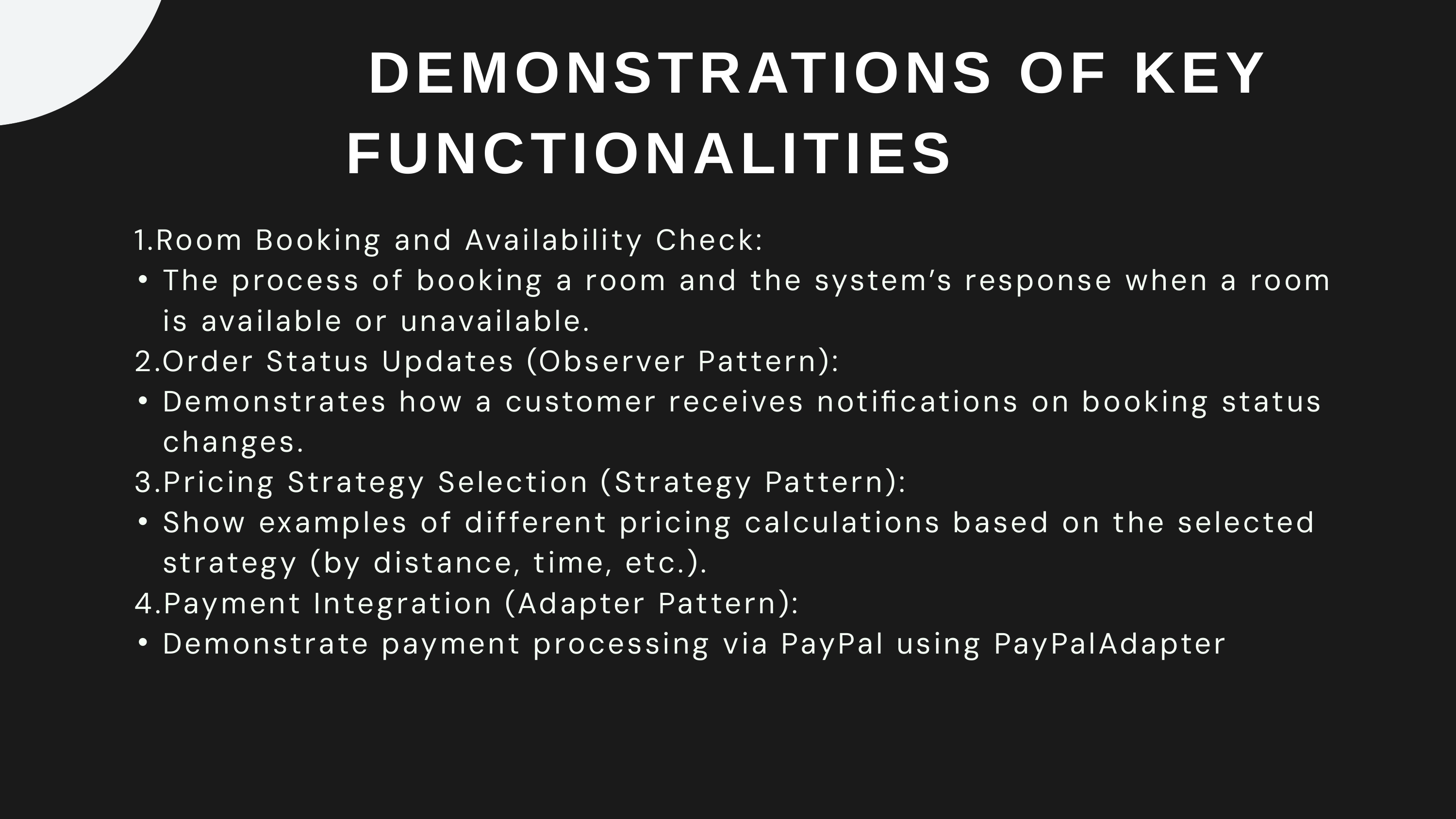

DEMONSTRATIONS OF KEY FUNCTIONALITIES
  1.Room Booking and Availability Check:
The process of booking a room and the system’s response when a room is available or unavailable.
  2.Order Status Updates (Observer Pattern):
Demonstrates how a customer receives notifications on booking status changes.
  3.Pricing Strategy Selection (Strategy Pattern):
Show examples of different pricing calculations based on the selected strategy (by distance, time, etc.).
  4.Payment Integration (Adapter Pattern):
Demonstrate payment processing via PayPal using PayPalAdapter